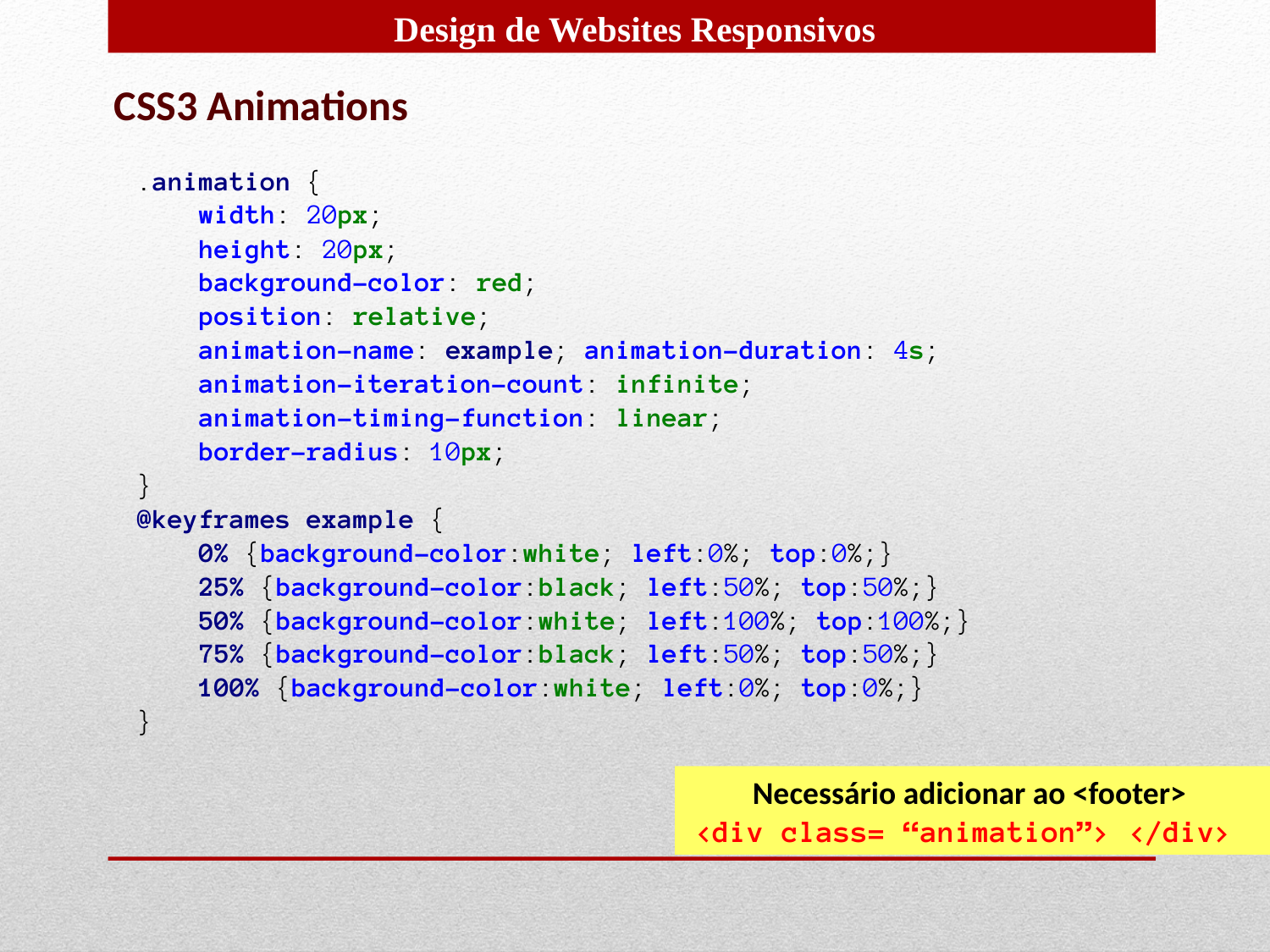

CSS3 Animations
.animation {
    width: 20px;
    height: 20px;
    background-color: red;
    position: relative;
    animation-name: example; animation-duration: 4s;
    animation-iteration-count: infinite;
    animation-timing-function: linear;
    border-radius: 10px;
}
@keyframes example {
    0% {background-color:white; left:0%; top:0%;}
    25% {background-color:black; left:50%; top:50%;}
    50% {background-color:white; left:100%; top:100%;}
    75% {background-color:black; left:50%; top:50%;}
    100% {background-color:white; left:0%; top:0%;}
}
Necessário adicionar ao <footer>
<div class= “animation”> </div>